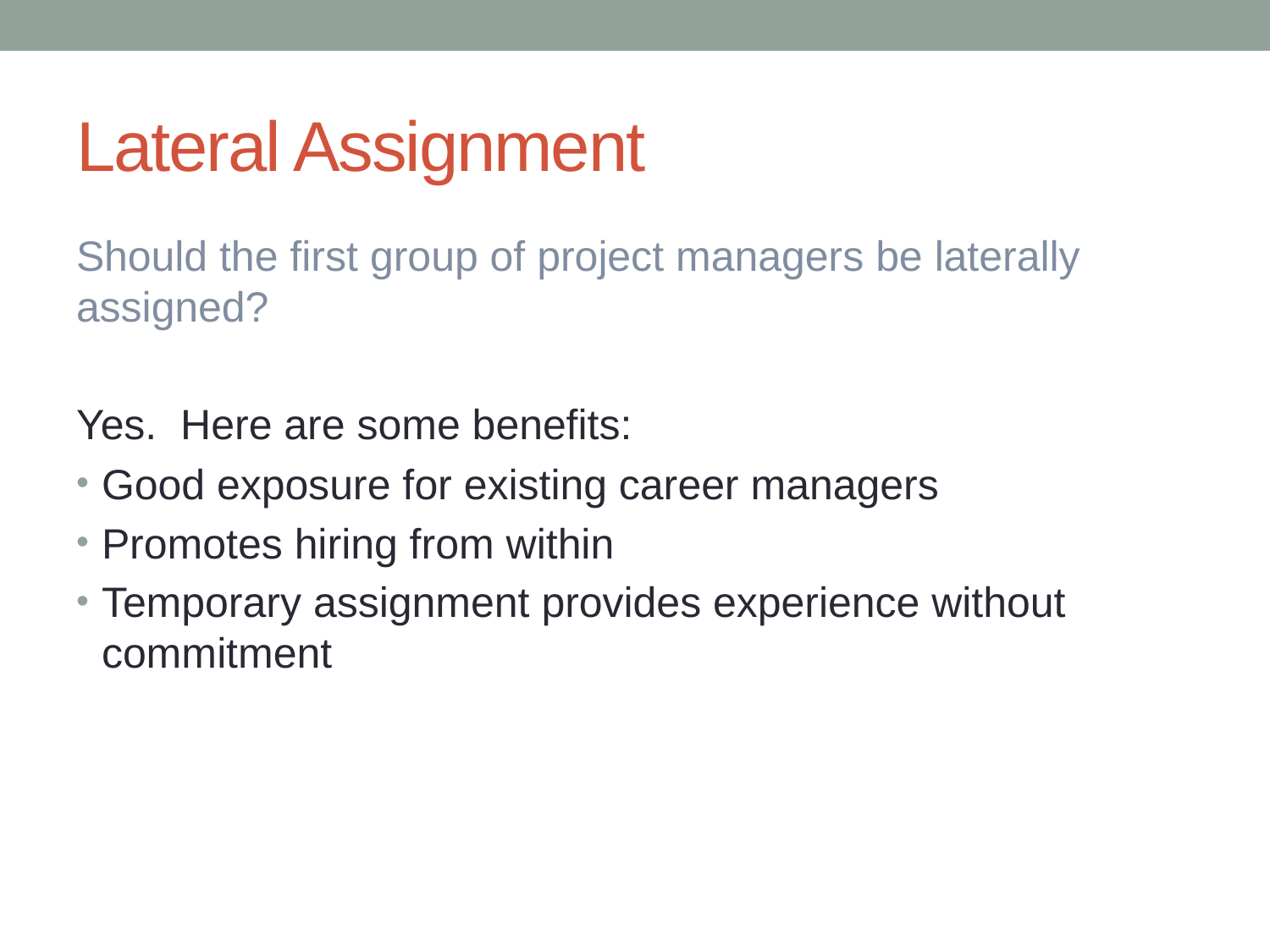

# Lateral Assignment
Should the first group of project managers be laterally assigned?

Yes.  Here are some benefits:
Good exposure for existing career managers
Promotes hiring from within
Temporary assignment provides experience without commitment